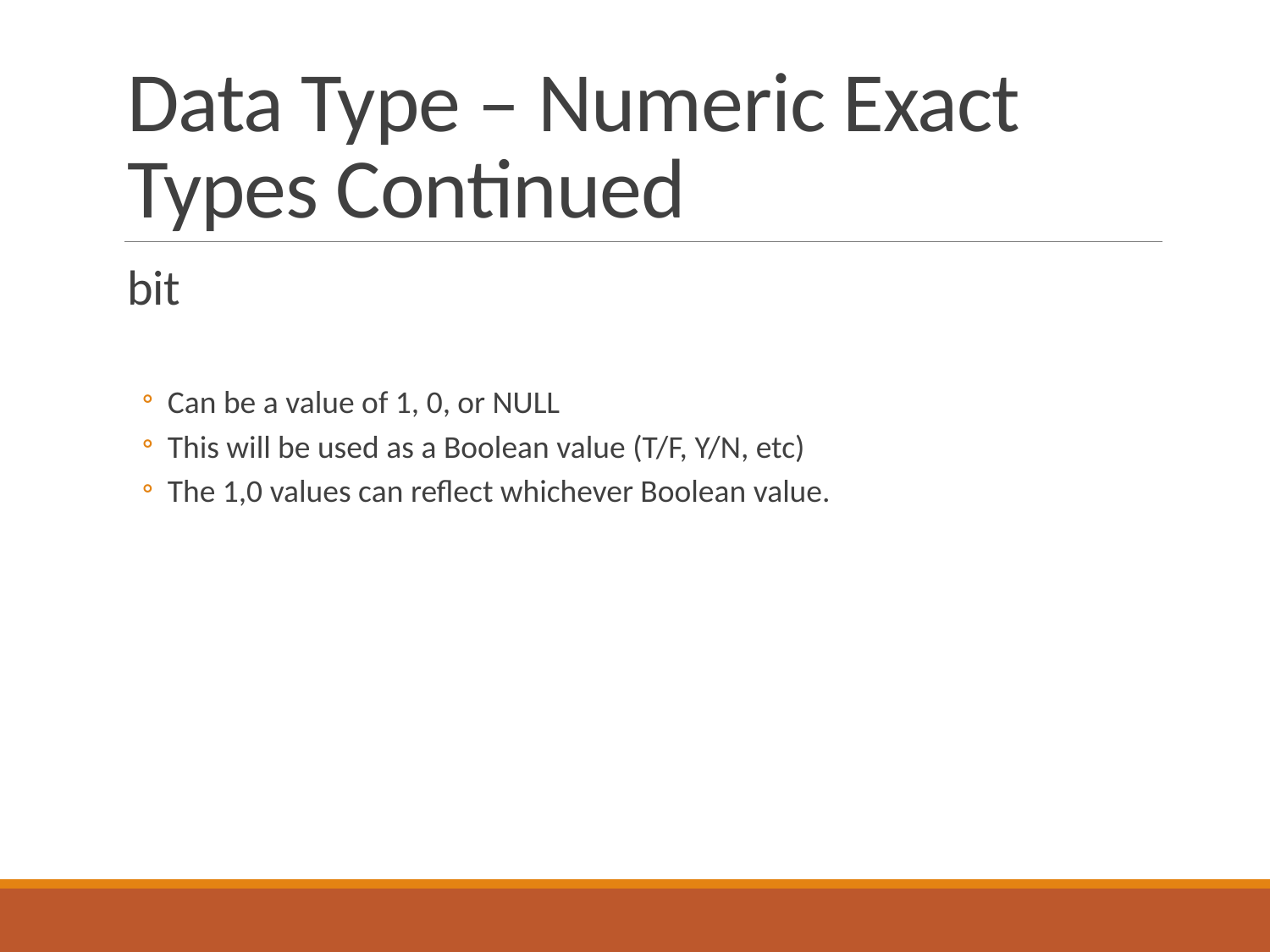

# Data Type – Numeric Exact Types Continued
bit

Can be a value of 1, 0, or NULL
This will be used as a Boolean value (T/F, Y/N, etc)
The 1,0 values can reflect whichever Boolean value.